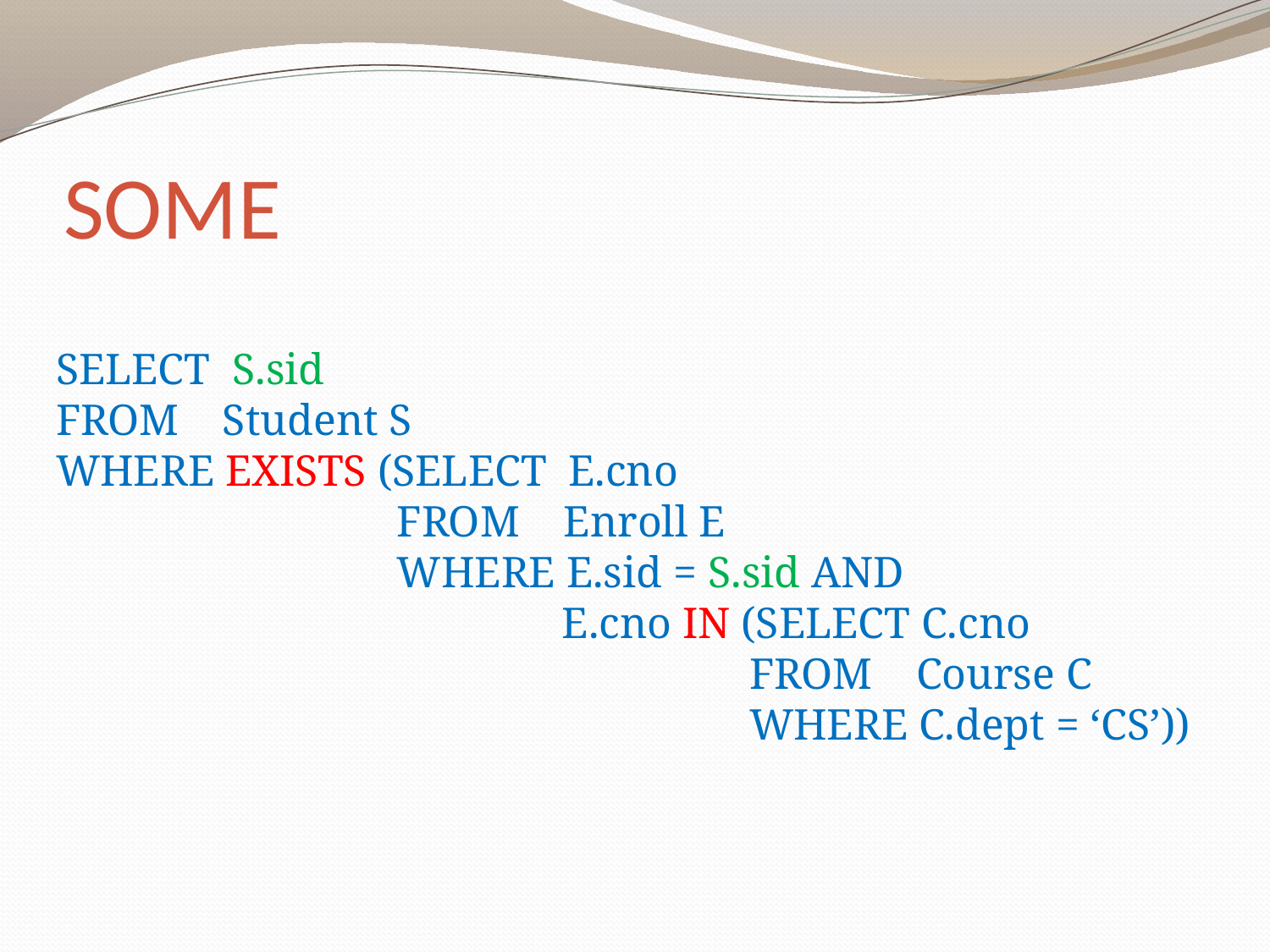

# SOME

SELECT  S.sid
FROM    Student S
WHERE EXISTS (SELECT  E.cno
                               FROM    Enroll E
                               WHERE E.sid = S.sid AND
                                              E.cno IN (SELECT C.cno
                                                               FROM    Course C
                                                               WHERE C.dept = ‘CS’))